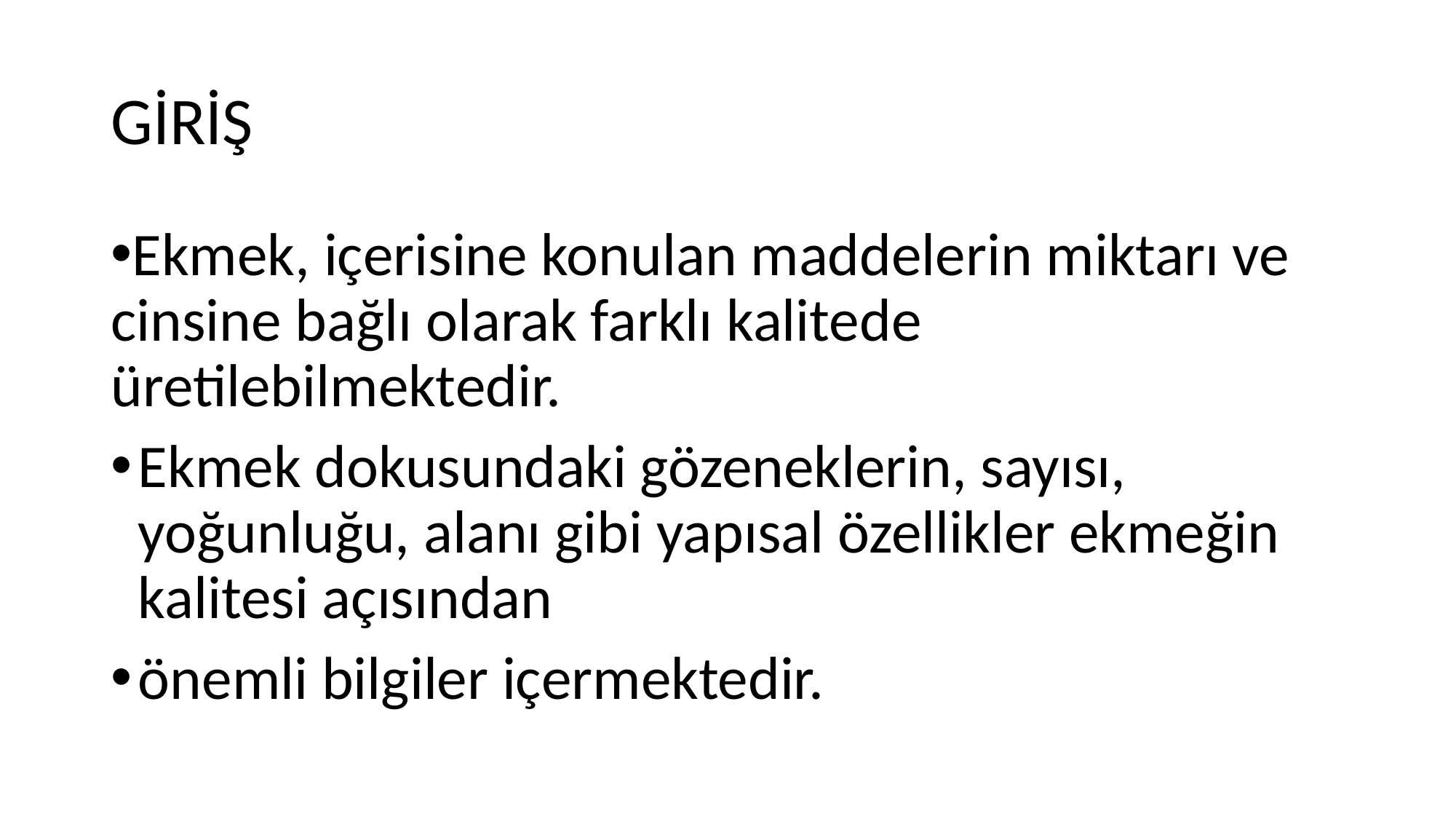

# GİRİŞ
Ekmek, içerisine konulan maddelerin miktarı ve cinsine bağlı olarak farklı kalitede üretilebilmektedir.
Ekmek dokusundaki gözeneklerin, sayısı, yoğunluğu, alanı gibi yapısal özellikler ekmeğin kalitesi açısından
önemli bilgiler içermektedir.